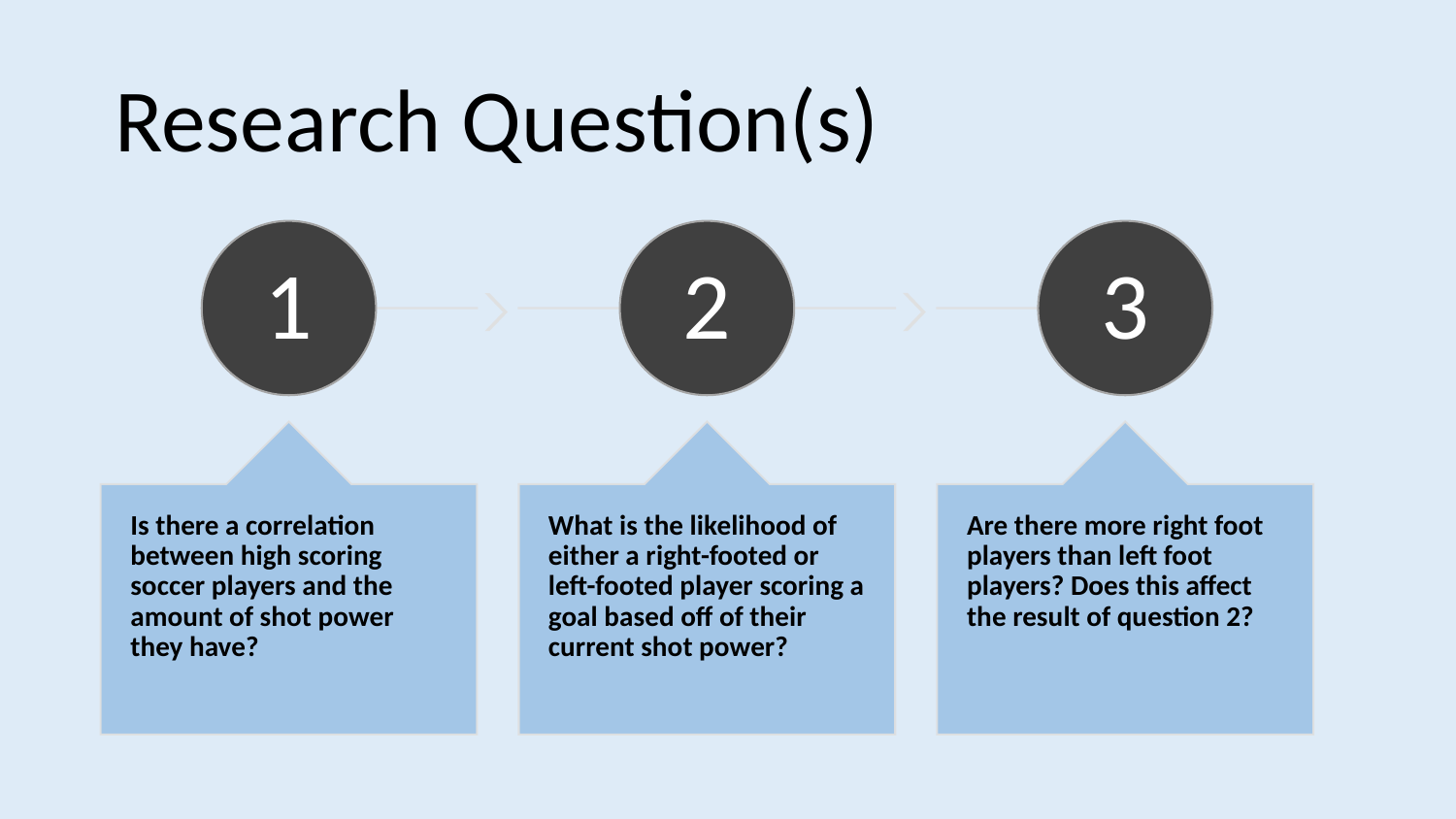

# Research Question(s)
1
Is there a correlation between high scoring soccer players and the amount of shot power they have?
2
What is the likelihood of either a right-footed or left-footed player scoring a goal based off of their current shot power?
3
Are there more right foot players than left foot players? Does this affect the result of question 2?